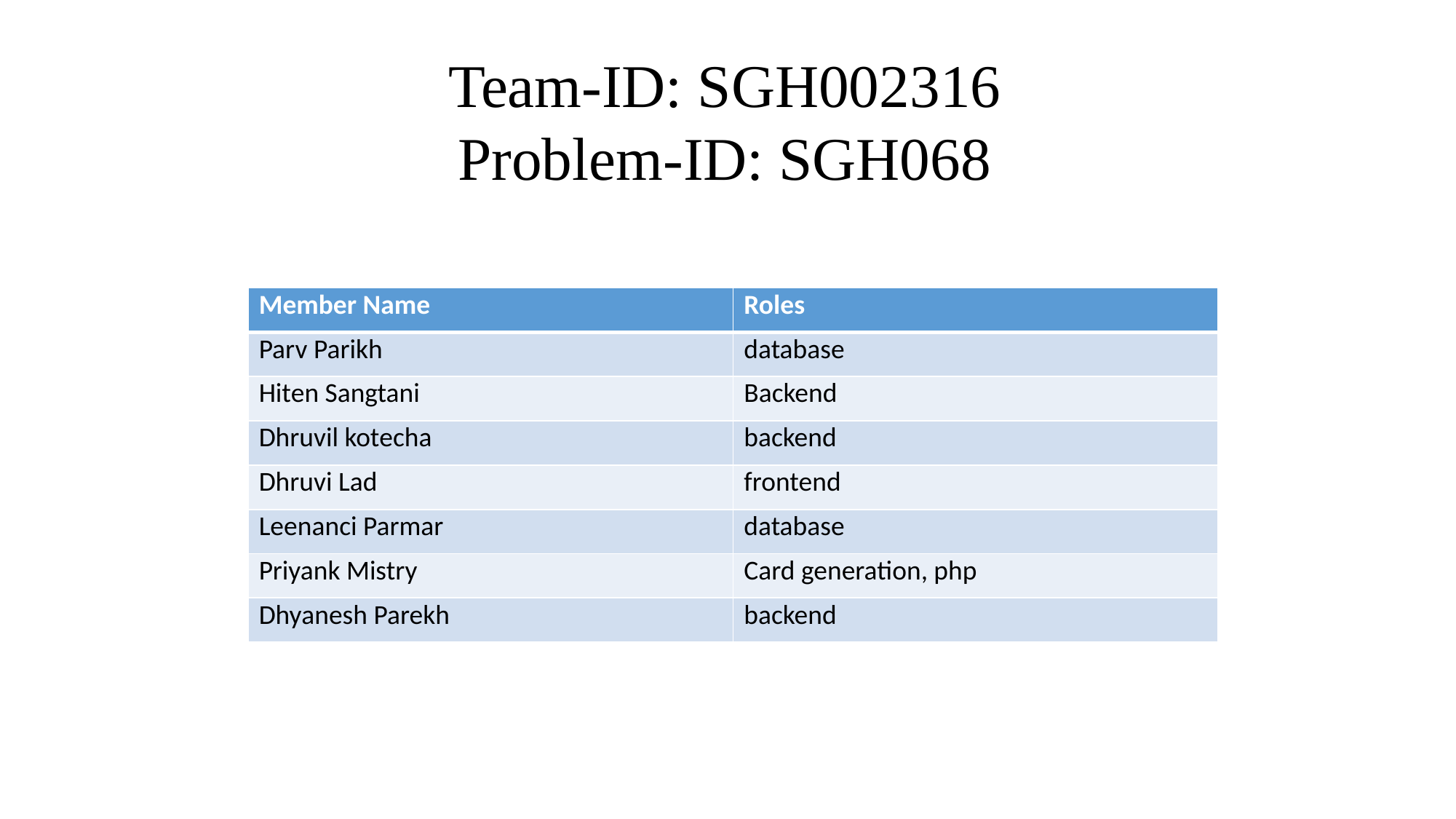

Team-ID: SGH002316
Problem-ID: SGH068
| Member Name | Roles |
| --- | --- |
| Parv Parikh | database |
| Hiten Sangtani | Backend |
| Dhruvil kotecha | backend |
| Dhruvi Lad | frontend |
| Leenanci Parmar | database |
| Priyank Mistry | Card generation, php |
| Dhyanesh Parekh | backend |